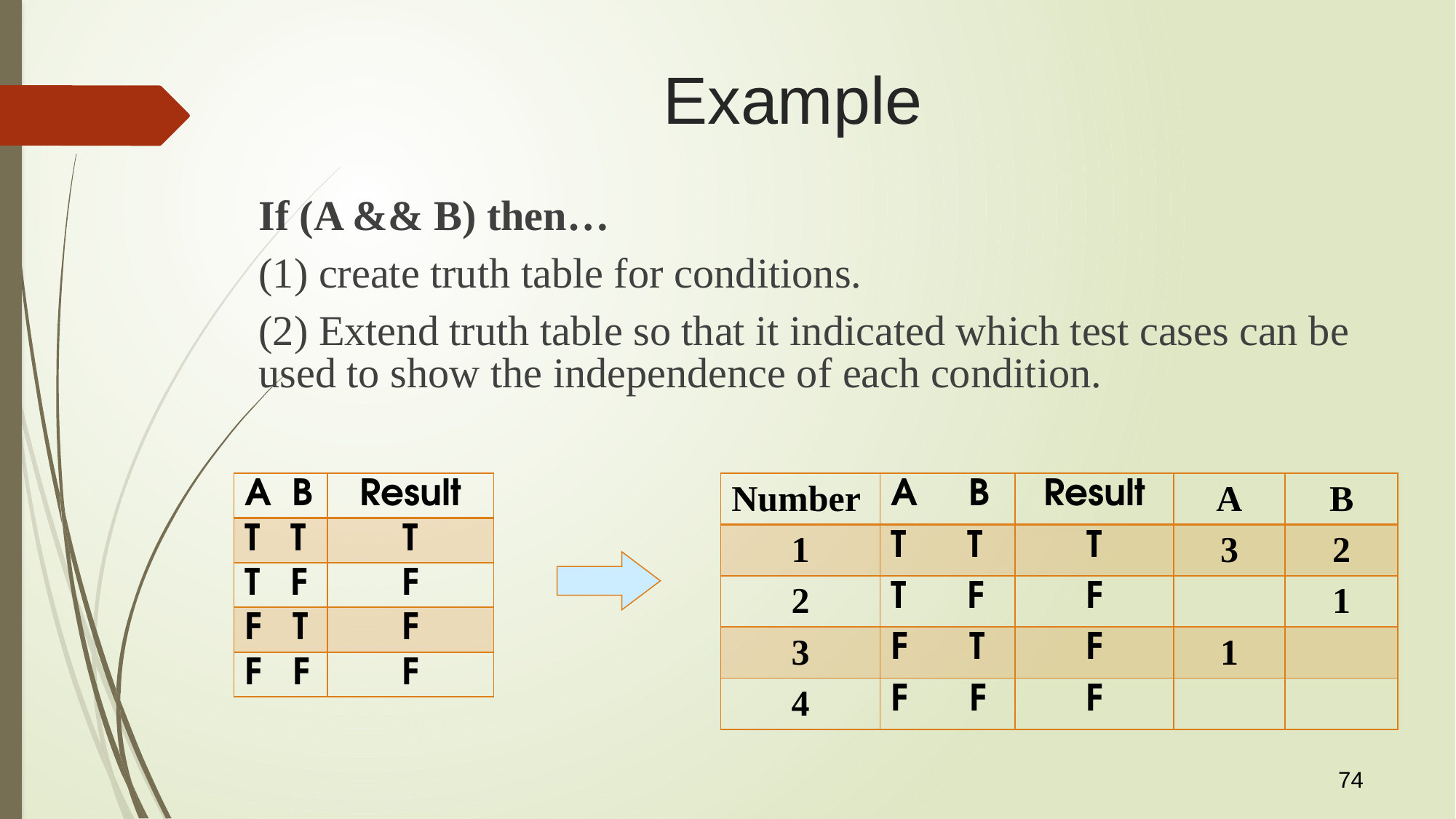

# Example
If (A && B) then…
(1) create truth table for conditions.
(2) Extend truth table so that it indicated which test cases can be used to show the independence of each condition.

| A B | Result |
| --- | --- |
| T T | T |
| T F | F |
| F T | F |
| F F | F |
| Number | A B | Result | A | B |
| --- | --- | --- | --- | --- |
| 1 | T T | T | 3 | 2 |
| 2 | T F | F |  | 1 |
| 3 | F T | F | 1 |  |
| 4 | F F | F |  |  |

74